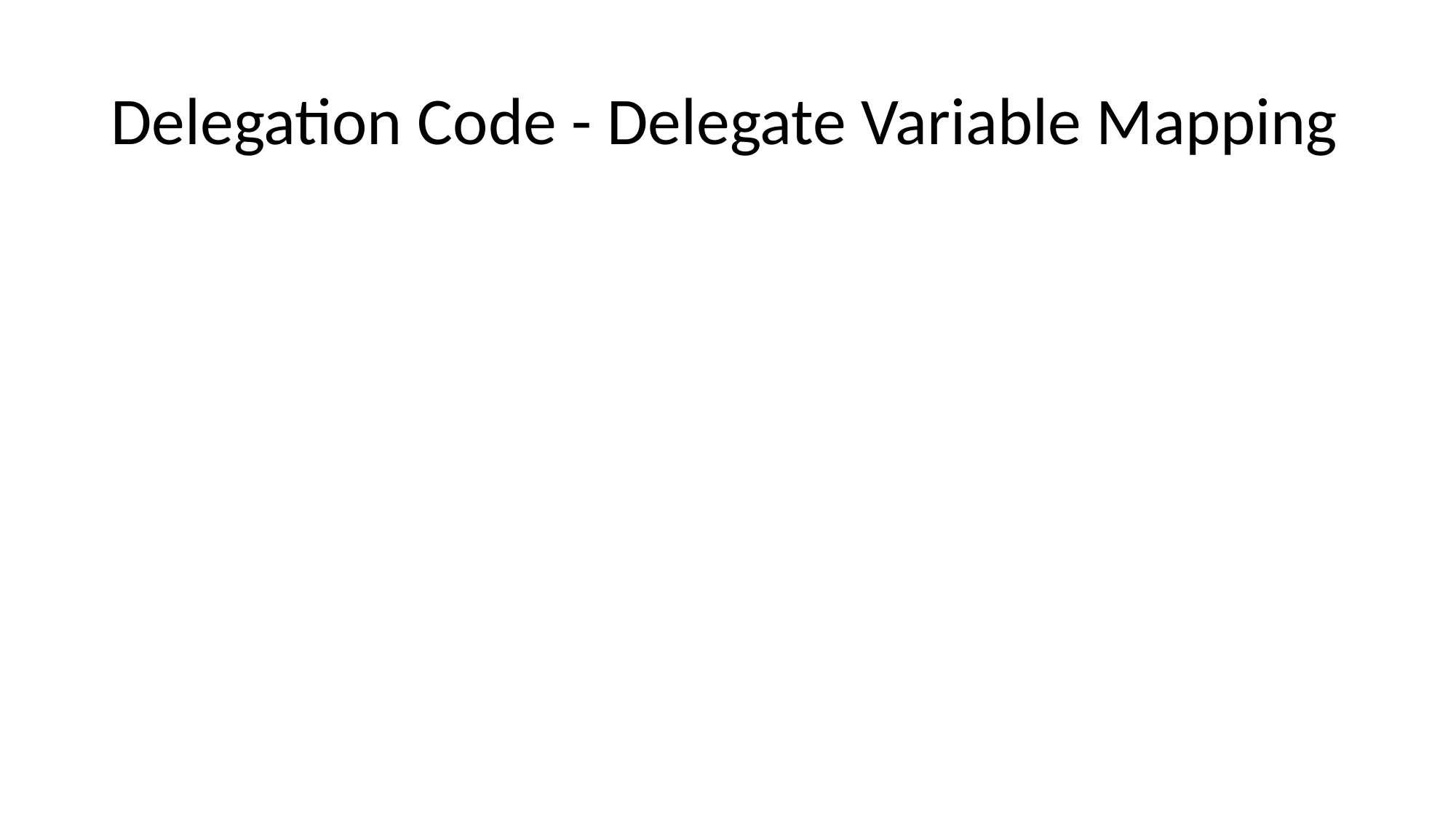

# Delegation Code - Delegate Variable Mapping